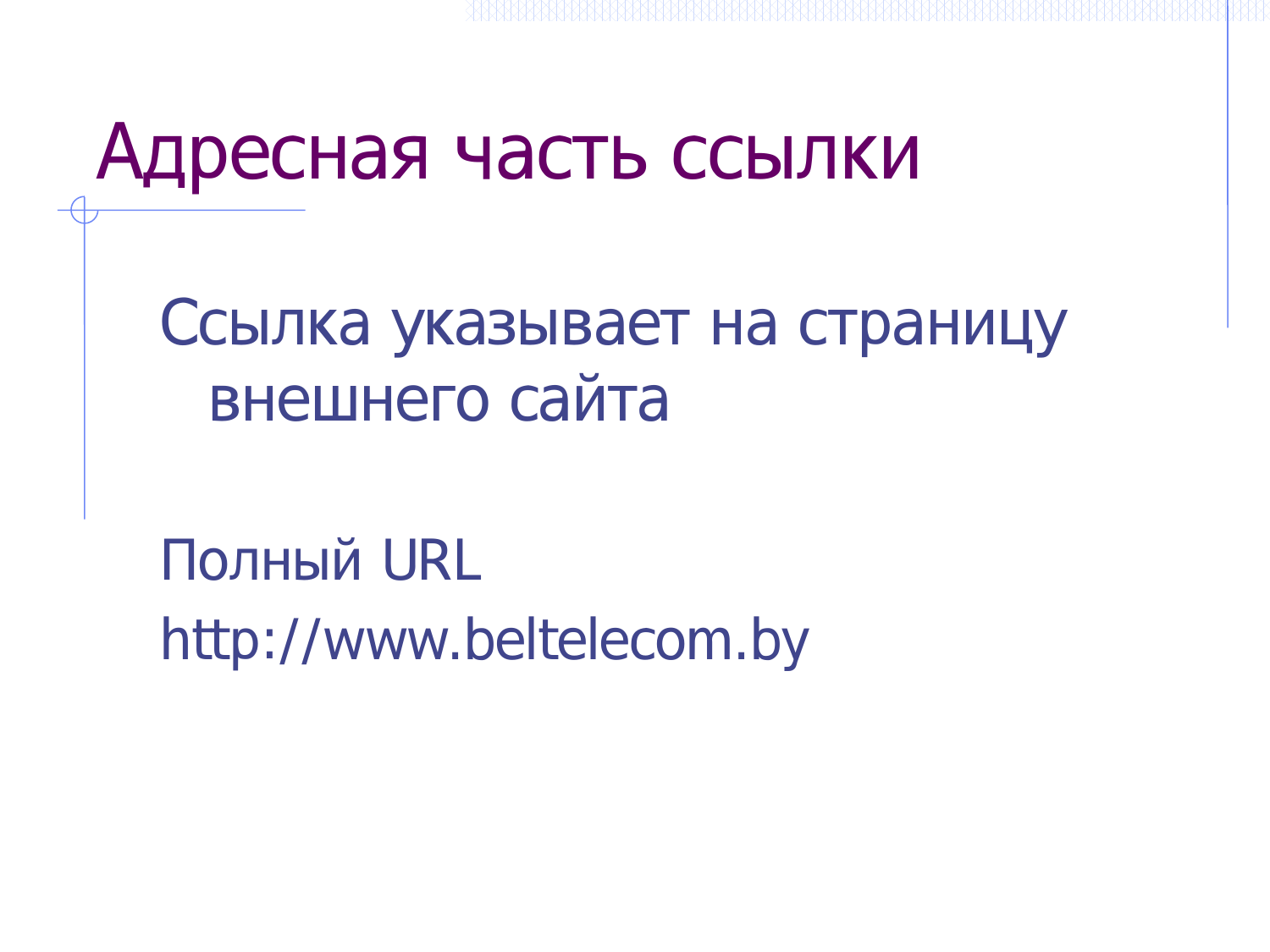

# Адресная часть ссылки
Ссылка указывает на страницу внешнего сайта

Полный URL
http://www.beltelecom.by